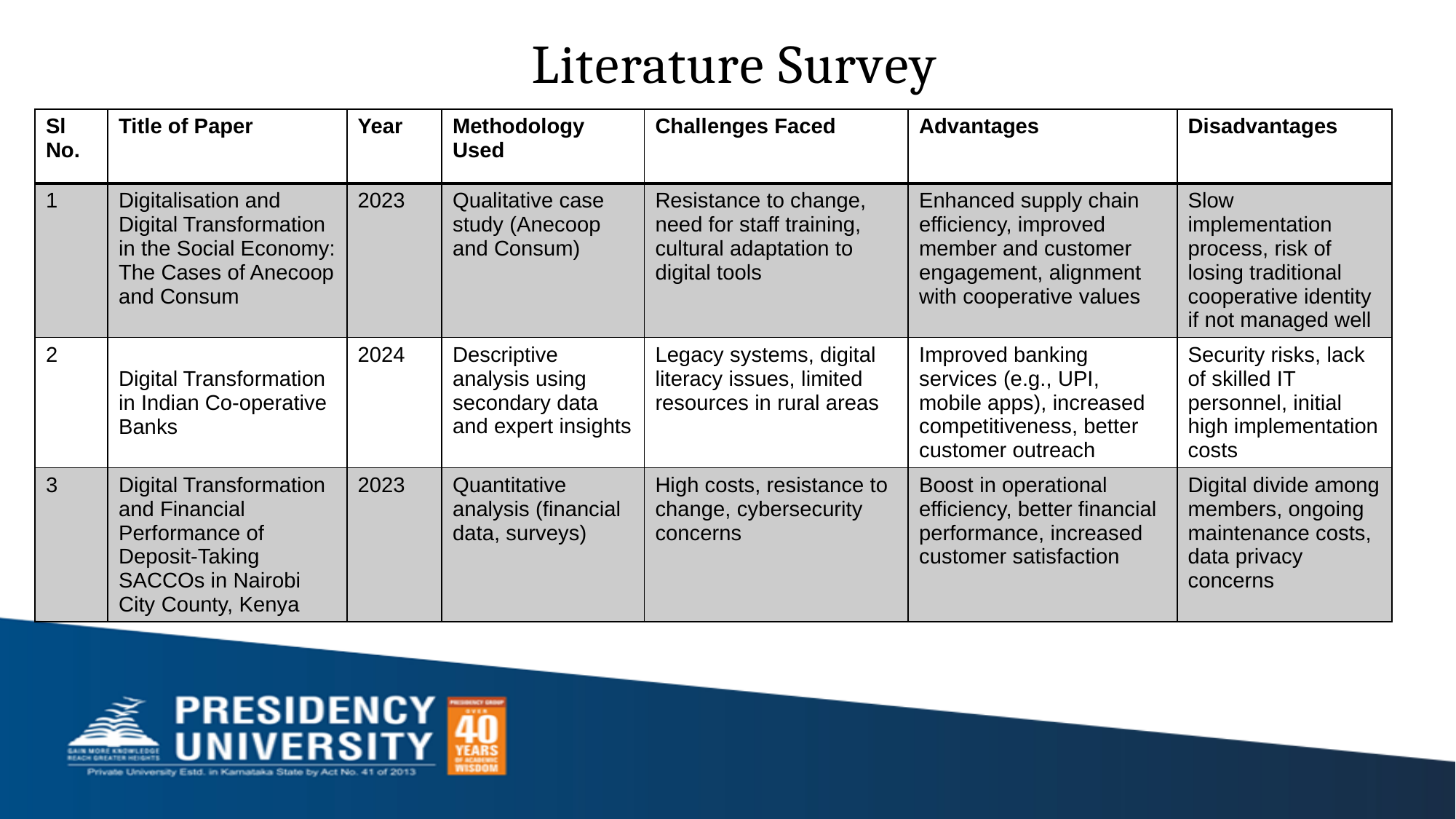

Literature Survey
| Sl No. | Title of Paper | Year | Methodology Used | Challenges Faced | Advantages | Disadvantages |
| --- | --- | --- | --- | --- | --- | --- |
| 1 | Digitalisation and Digital Transformation in the Social Economy: The Cases of Anecoop and Consum | 2023 | Qualitative case study (Anecoop and Consum) | Resistance to change, need for staff training, cultural adaptation to digital tools | Enhanced supply chain efficiency, improved member and customer engagement, alignment with cooperative values | Slow implementation process, risk of losing traditional cooperative identity if not managed well |
| 2 | Digital Transformation in Indian Co-operative Banks | 2024 | Descriptive analysis using secondary data and expert insights | Legacy systems, digital literacy issues, limited resources in rural areas | Improved banking services (e.g., UPI, mobile apps), increased competitiveness, better customer outreach | Security risks, lack of skilled IT personnel, initial high implementation costs |
| 3 | Digital Transformation and Financial Performance of Deposit-Taking SACCOs in Nairobi City County, Kenya | 2023 | Quantitative analysis (financial data, surveys) | High costs, resistance to change, cybersecurity concerns | Boost in operational efficiency, better financial performance, increased customer satisfaction | Digital divide among members, ongoing maintenance costs, data privacy concerns |